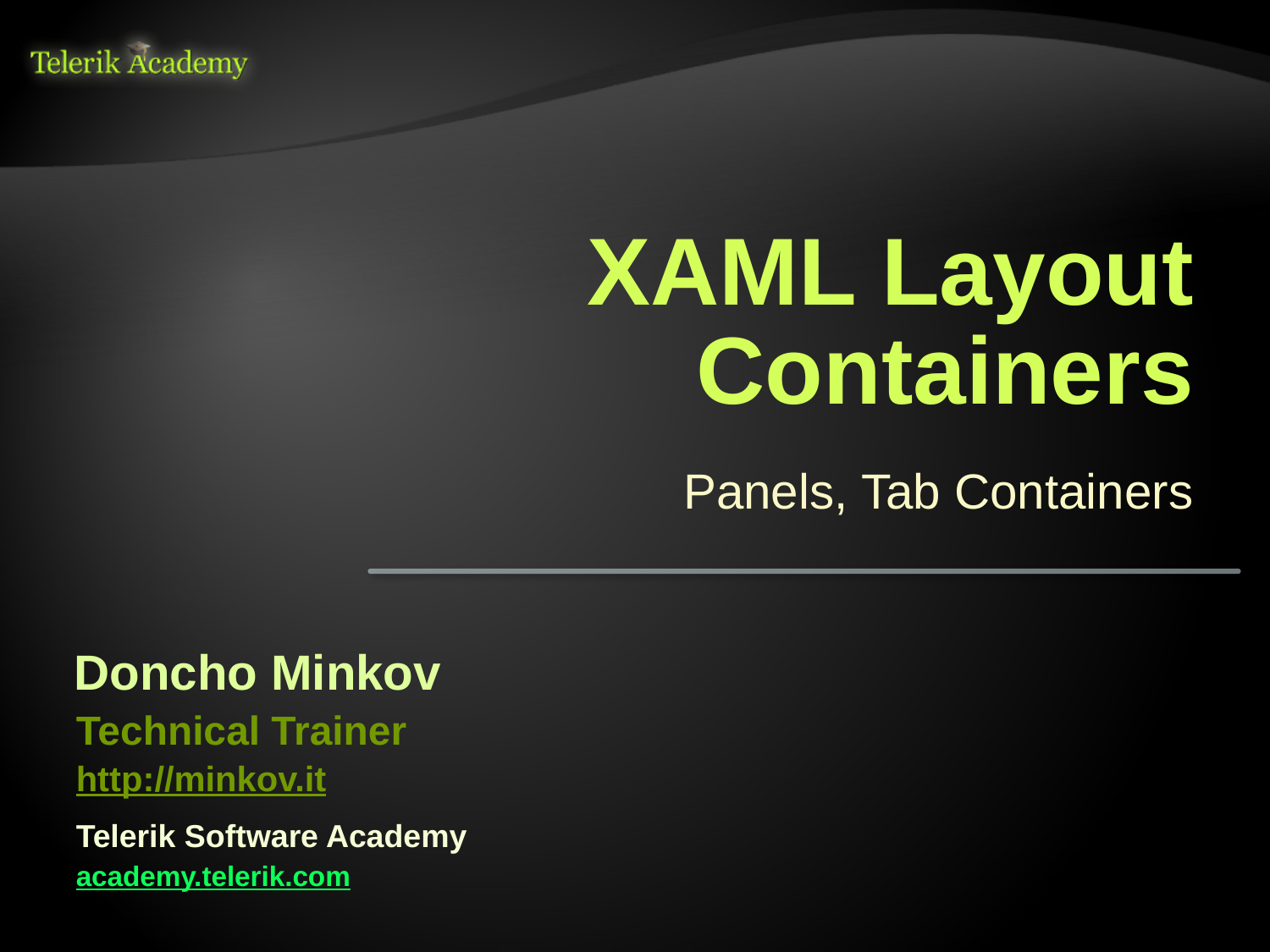

# XAML Layout Containers
Panels, Tab Containers
Doncho Minkov
Technical Trainer
http://minkov.it
Telerik Software Academy
academy.telerik.com